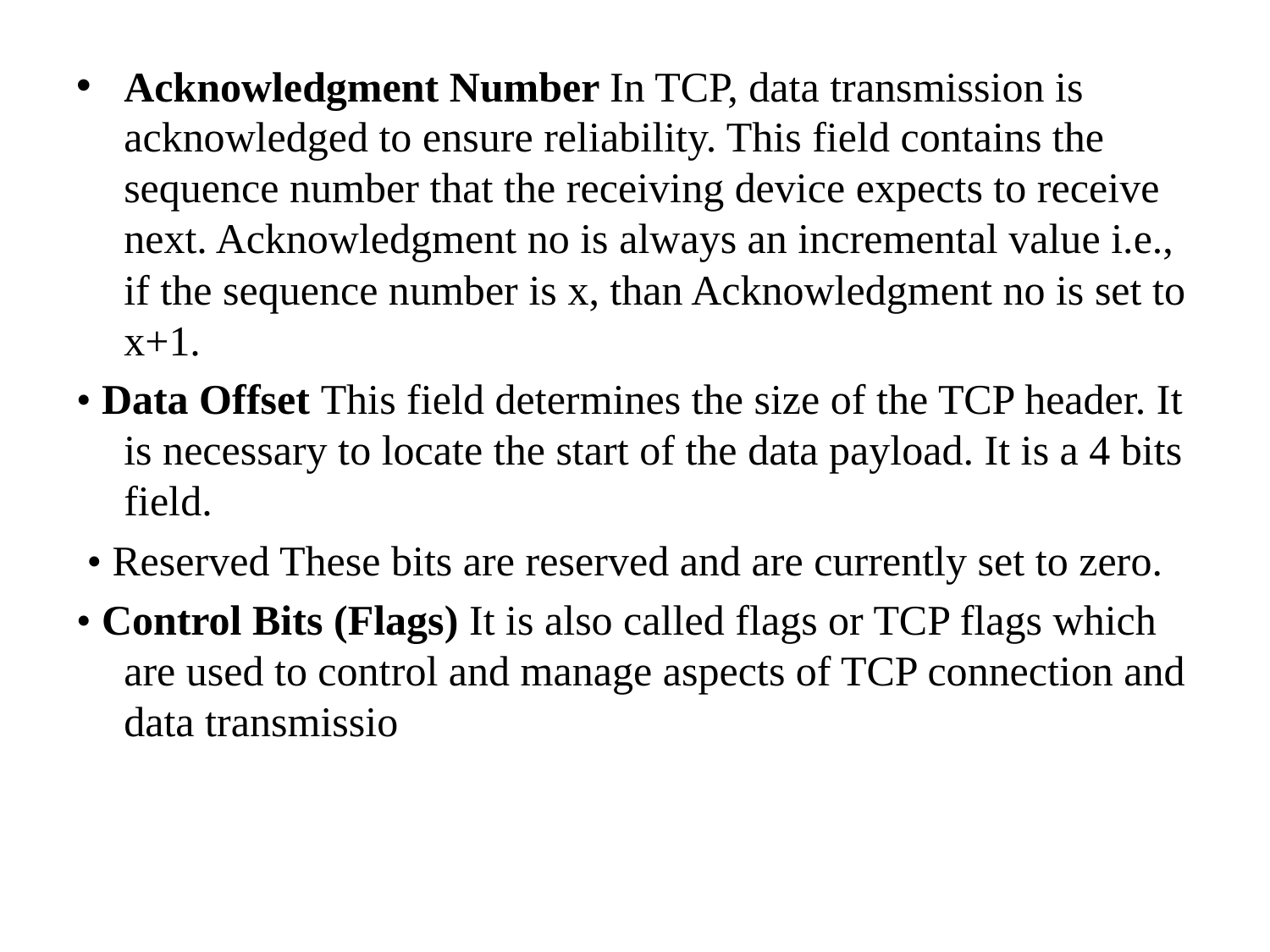

Acknowledgment Number In TCP, data transmission is acknowledged to ensure reliability. This field contains the sequence number that the receiving device expects to receive next. Acknowledgment no is always an incremental value i.e., if the sequence number is x, than Acknowledgment no is set to x+1.
• Data Offset This field determines the size of the TCP header. It is necessary to locate the start of the data payload. It is a 4 bits field.
 • Reserved These bits are reserved and are currently set to zero.
• Control Bits (Flags) It is also called flags or TCP flags which are used to control and manage aspects of TCP connection and data transmissio